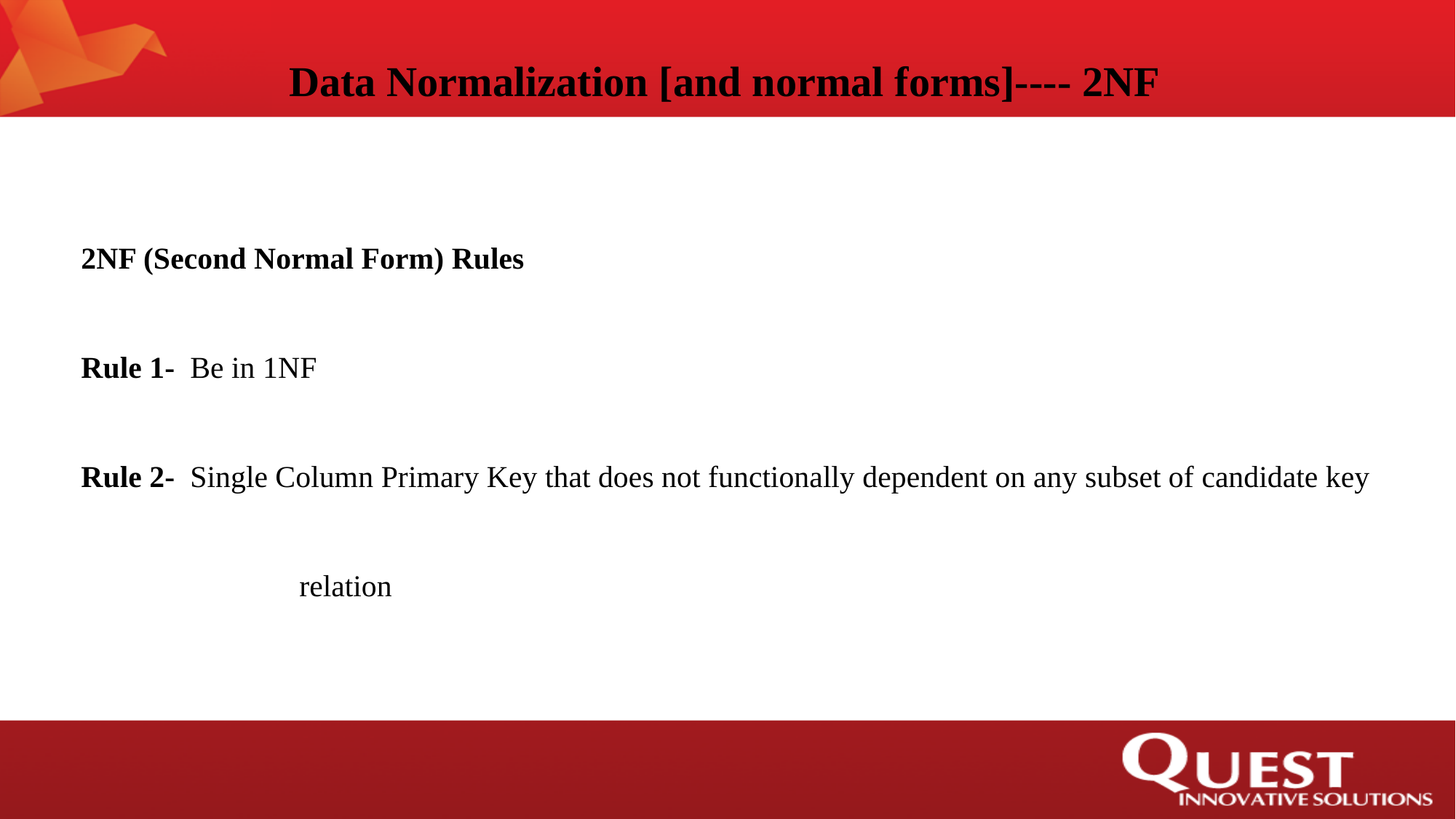

Data Normalization [and normal forms]---- 2NF
2NF (Second Normal Form) Rules
Rule 1-  Be in 1NF
Rule 2-  Single Column Primary Key that does not functionally dependent on any subset of candidate key 			relation